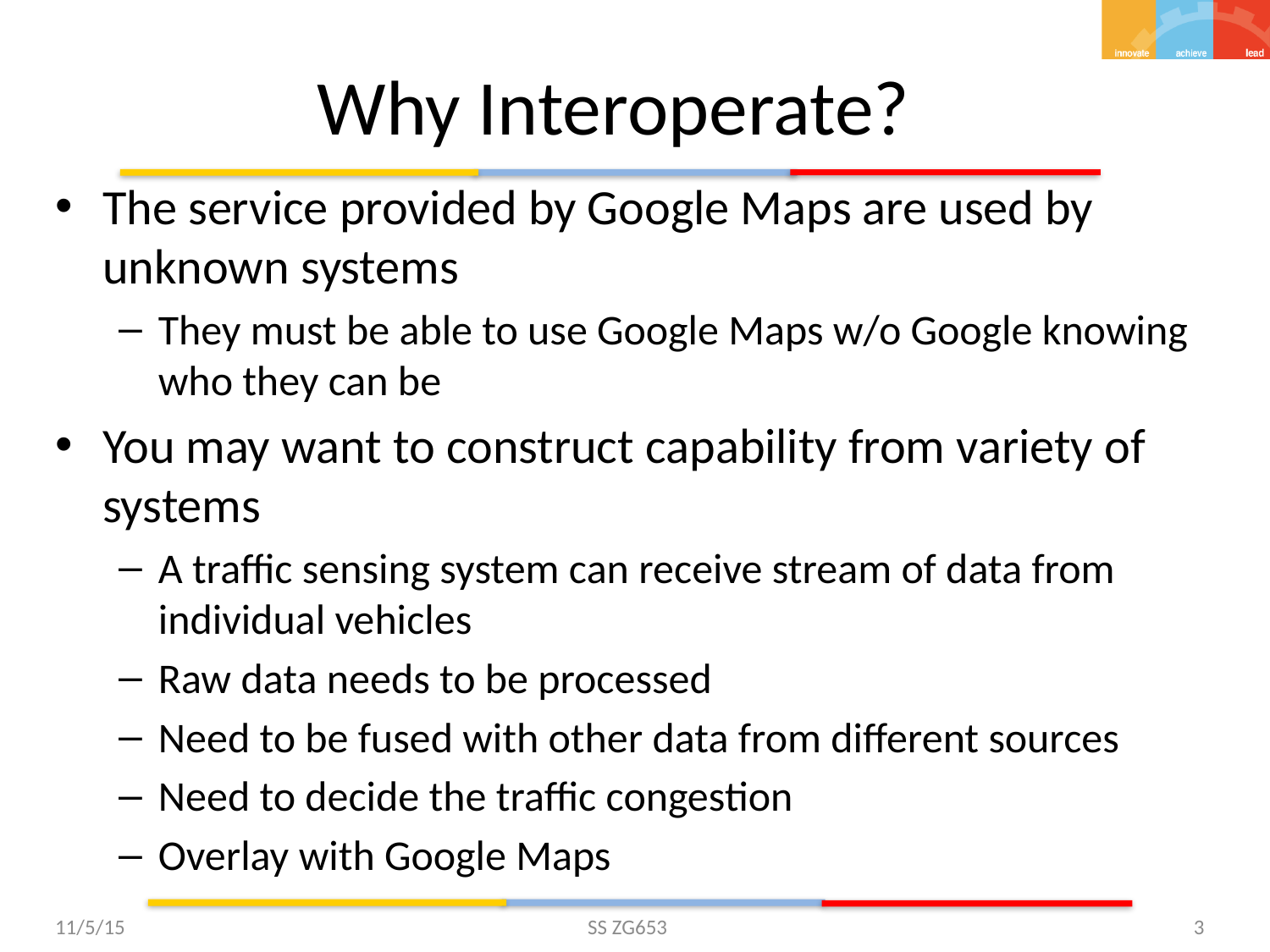

# Why Interoperate?
The service provided by Google Maps are used by unknown systems
They must be able to use Google Maps w/o Google knowing who they can be
You may want to construct capability from variety of systems
A traffic sensing system can receive stream of data from individual vehicles
Raw data needs to be processed
Need to be fused with other data from different sources
Need to decide the traffic congestion
Overlay with Google Maps
11/5/15
SS ZG653
3